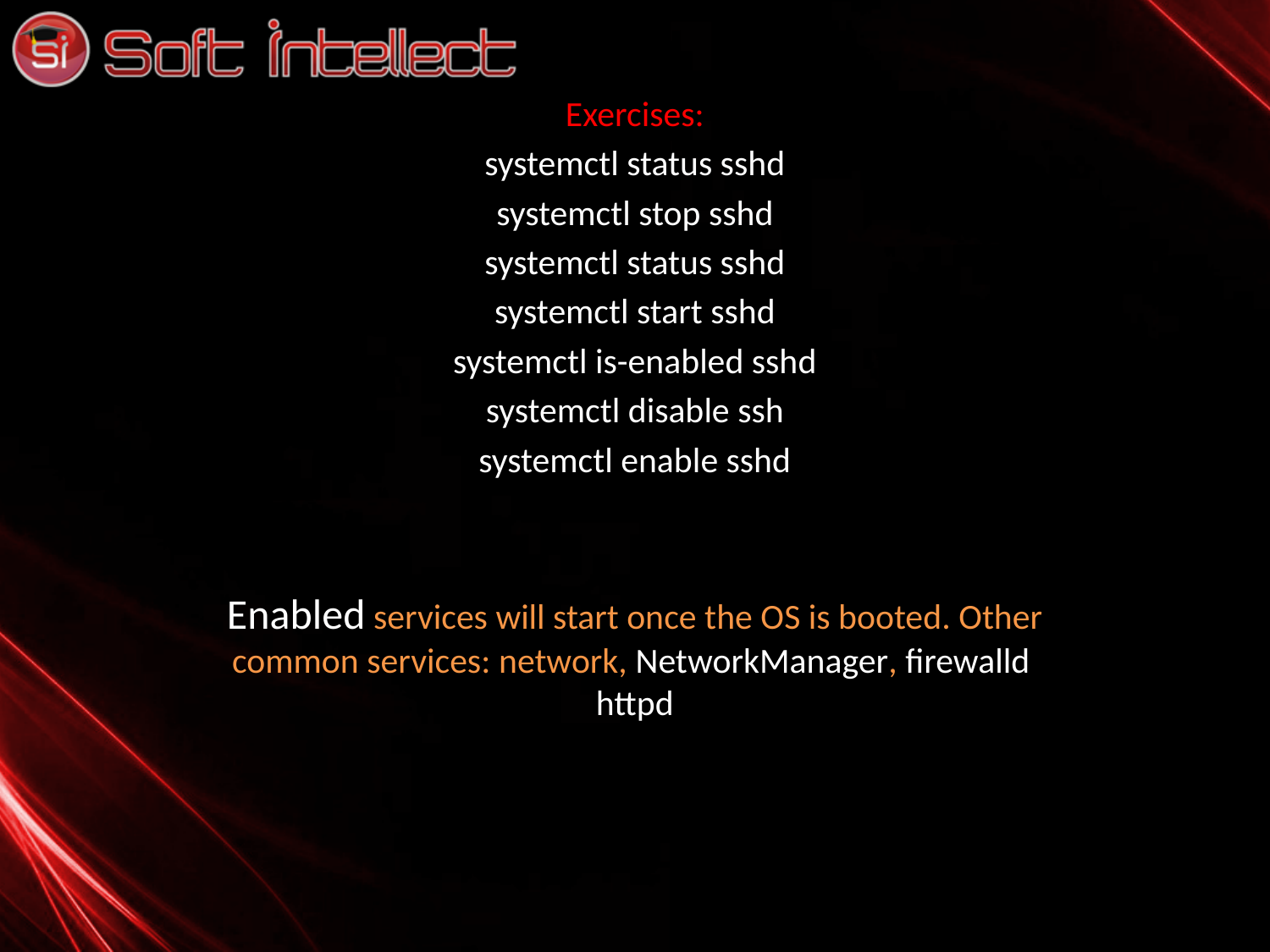

Exercises:
systemctl status sshd
systemctl stop sshd
systemctl status sshd
systemctl start sshd
systemctl is-enabled sshd
systemctl disable ssh
systemctl enable sshd

Enabled services will start once the OS is booted. Other common services: network, NetworkManager, firewalld  httpd
# E